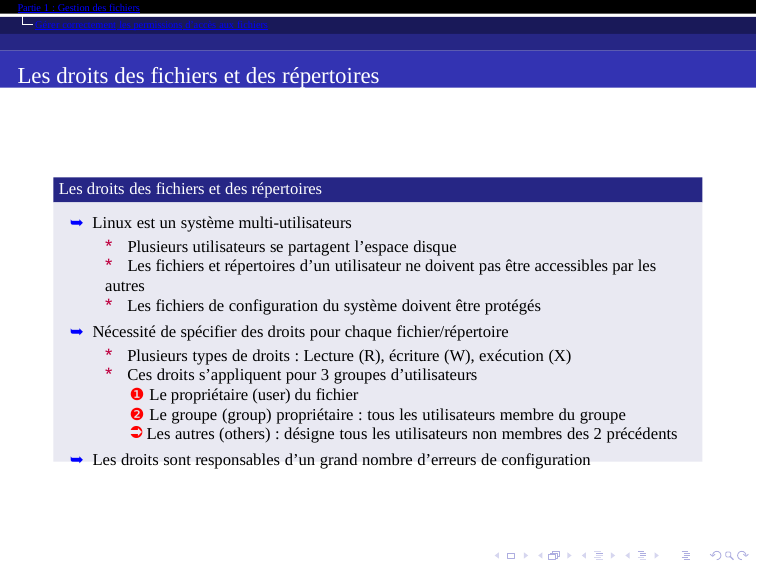

Partie 1 : Gestion des fichiers

Gérer correctement les permissions d’accès aux fichiers

Les droits des fichiers et des répertoires
Les droits des fichiers et des répertoires
➥ Linux est un système multi-utilisateurs
* Plusieurs utilisateurs se partagent l’espace disque
* Les fichiers et répertoires d’un utilisateur ne doivent pas être accessibles par les autres
* Les fichiers de configuration du système doivent être protégés
➥ Nécessité de spécifier des droits pour chaque fichier/répertoire
* Plusieurs types de droits : Lecture (R), écriture (W), exécution (X)
* Ces droits s’appliquent pour 3 groupes d’utilisateurs
❶ Le propriétaire (user) du fichier
❷ Le groupe (group) propriétaire : tous les utilisateurs membre du groupe
Les autres (others) : désigne tous les utilisateurs non membres des 2 précédents
➥ Les droits sont responsables d’un grand nombre d’erreurs de configuration